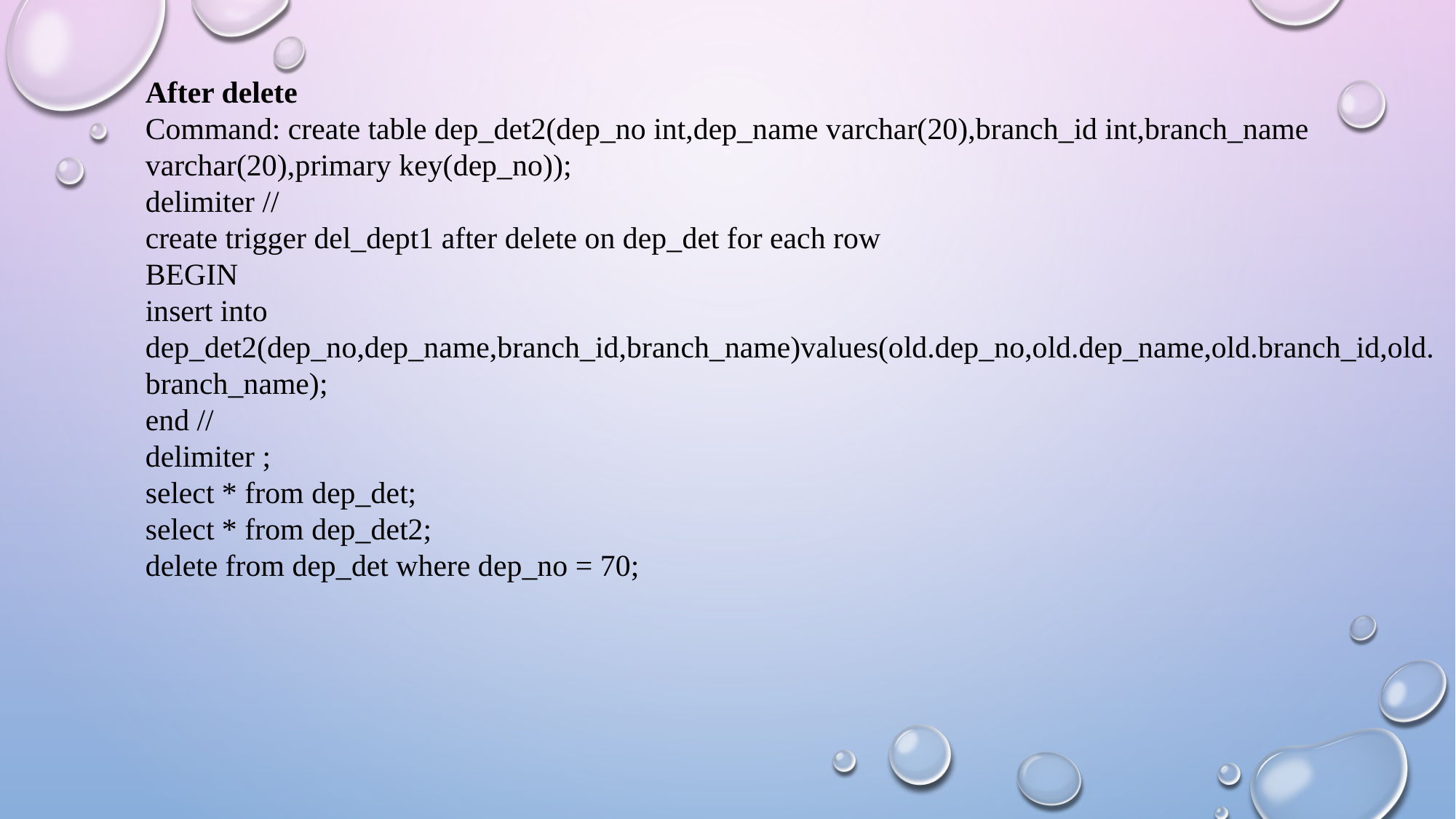

After delete
Command: create table dep_det2(dep_no int,dep_name varchar(20),branch_id int,branch_name varchar(20),primary key(dep_no));
delimiter //
create trigger del_dept1 after delete on dep_det for each row
BEGIN
insert into dep_det2(dep_no,dep_name,branch_id,branch_name)values(old.dep_no,old.dep_name,old.branch_id,old.branch_name);
end //
delimiter ;
select * from dep_det;
select * from dep_det2;
delete from dep_det where dep_no = 70;